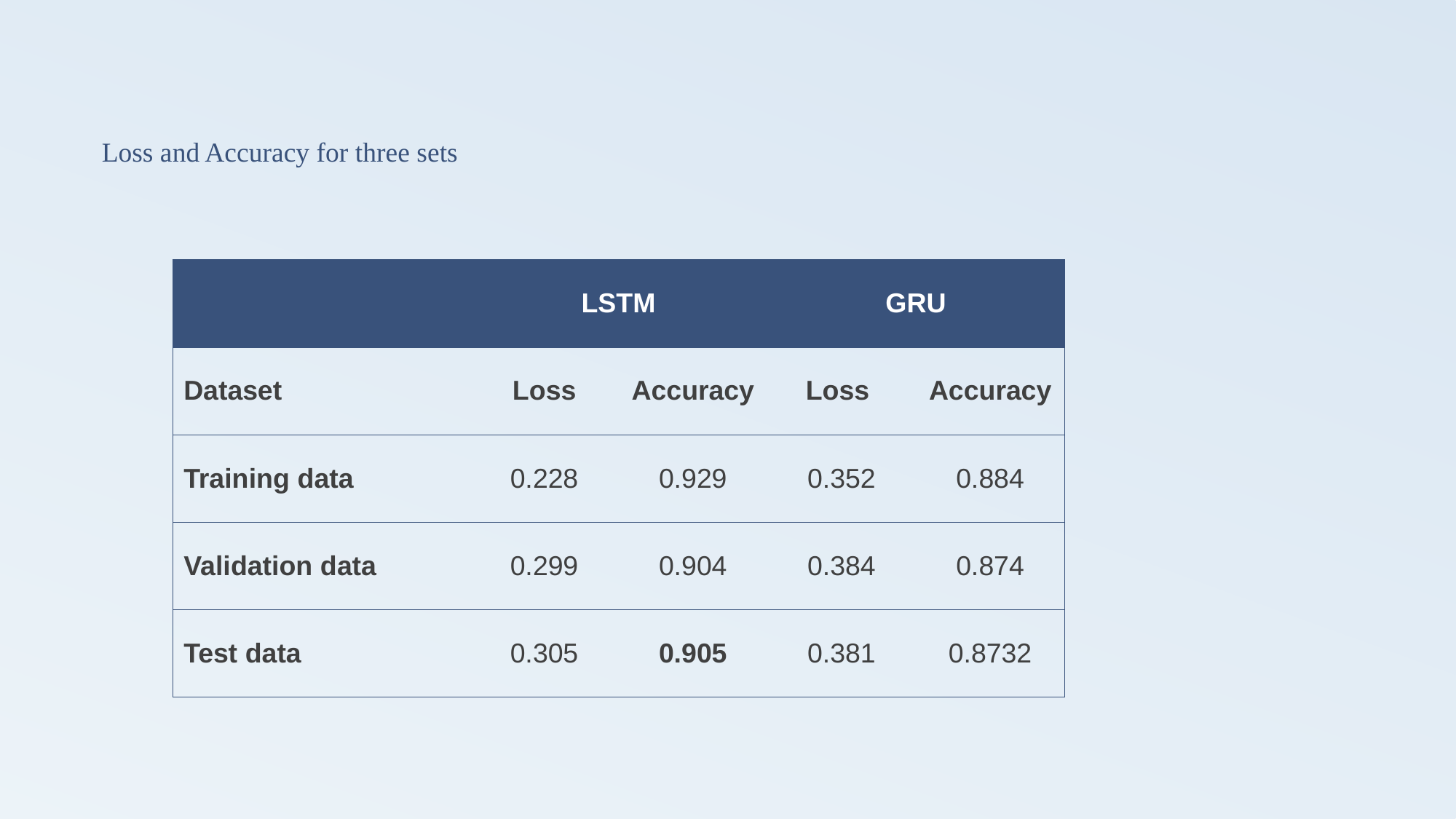

# Loss and Accuracy for three sets
|  | LSTM |  | GRU |  |
| --- | --- | --- | --- | --- |
| Dataset | Loss | Accuracy | Loss | Accuracy |
| Training data | 0.228 | 0.929 | 0.352 | 0.884 |
| Validation data | 0.299 | 0.904 | 0.384 | 0.874 |
| Test data | 0.305 | 0.905 | 0.381 | 0.8732 |